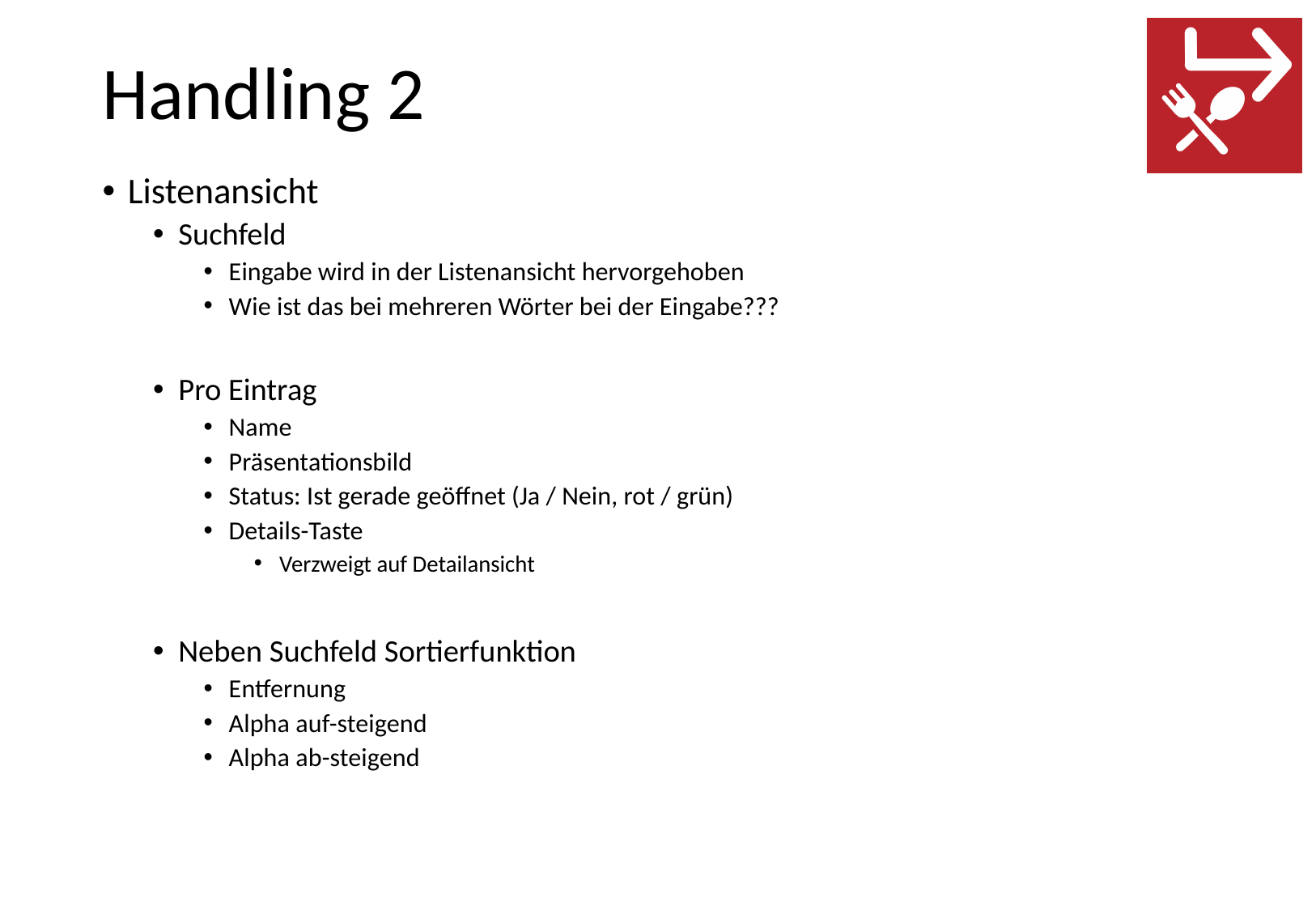

# Handling 2
Listenansicht
Suchfeld
Eingabe wird in der Listenansicht hervorgehoben
Wie ist das bei mehreren Wörter bei der Eingabe???

Pro Eintrag
Name
Präsentationsbild
Status: Ist gerade geöffnet (Ja / Nein, rot / grün)
Details-Taste
Verzweigt auf Detailansicht

Neben Suchfeld Sortierfunktion
Entfernung
Alpha auf-steigend
Alpha ab-steigend